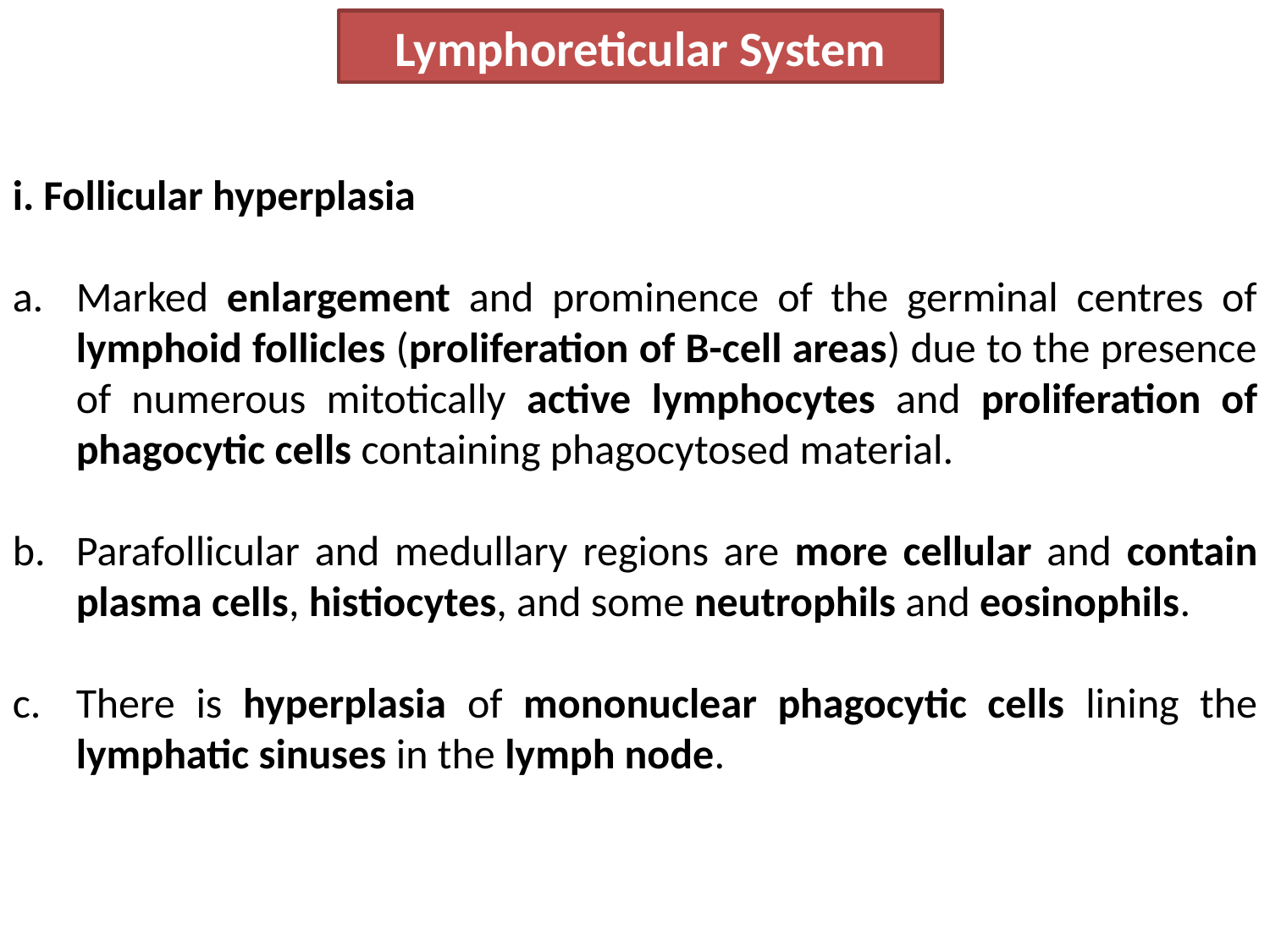

Lymphoreticular System
i. Follicular hyperplasia

Marked enlargement and prominence of the germinal centres of lymphoid follicles (proliferation of B-cell areas) due to the presence of numerous mitotically active lymphocytes and proliferation of phagocytic cells containing phagocytosed material.

Parafollicular and medullary regions are more cellular and contain plasma cells, histiocytes, and some neutrophils and eosinophils.

There is hyperplasia of mononuclear phagocytic cells lining the lymphatic sinuses in the lymph node.